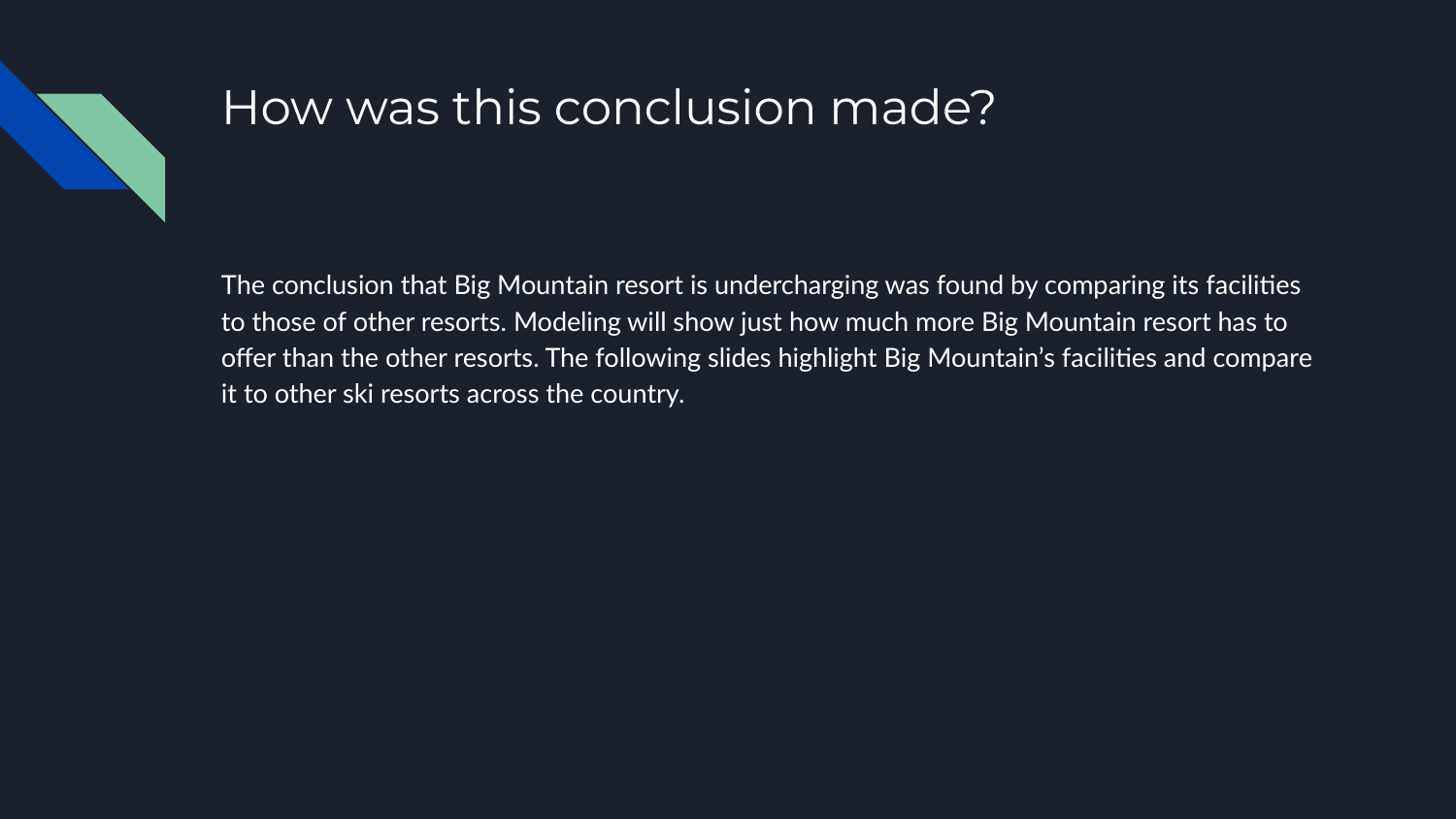

# How was this conclusion made?
The conclusion that Big Mountain resort is undercharging was found by comparing its facilities to those of other resorts. Modeling will show just how much more Big Mountain resort has to offer than the other resorts. The following slides highlight Big Mountain’s facilities and compare it to other ski resorts across the country.